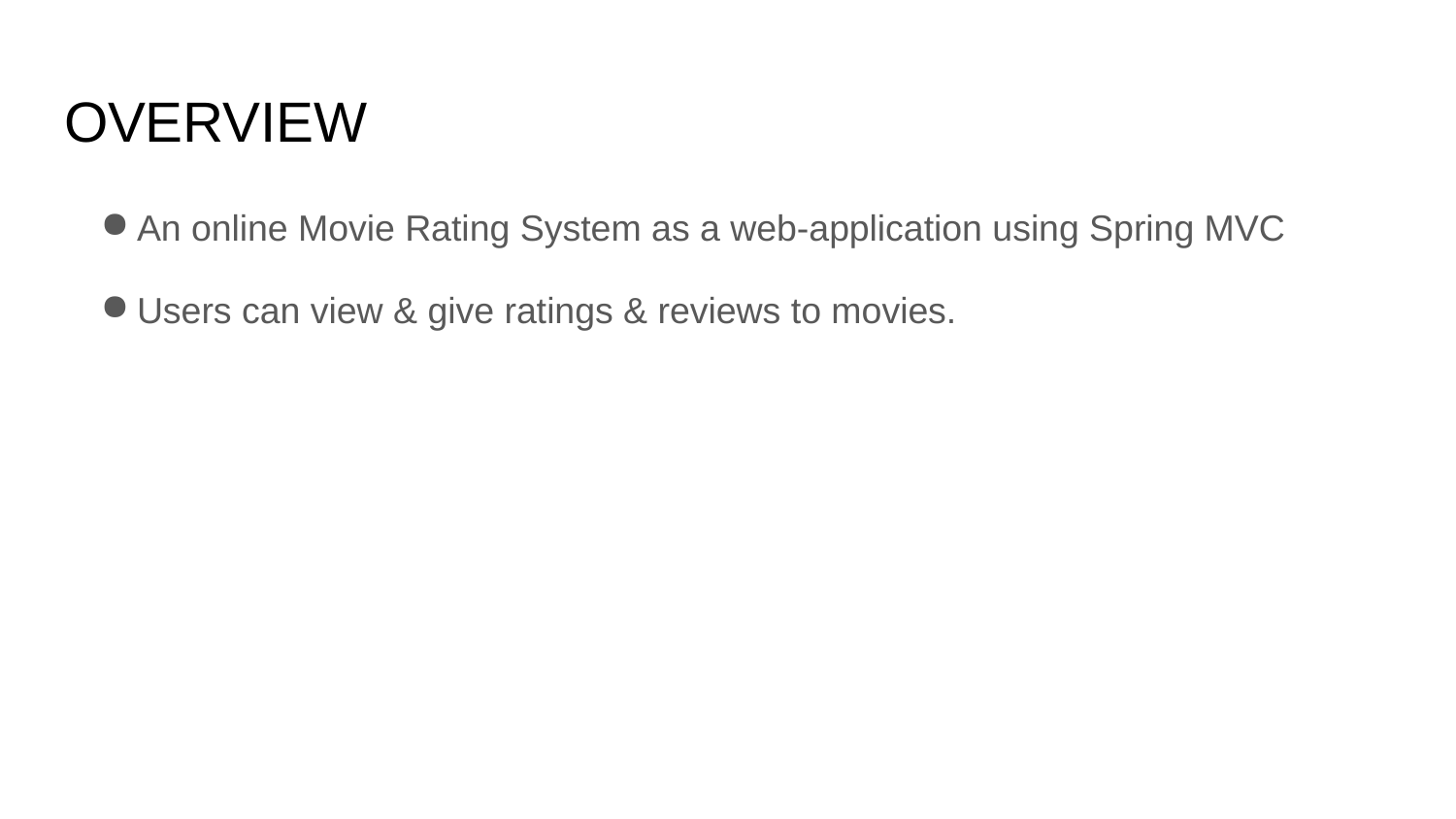

# OVERVIEW
An online Movie Rating System as a web-application using Spring MVC
Users can view & give ratings & reviews to movies.